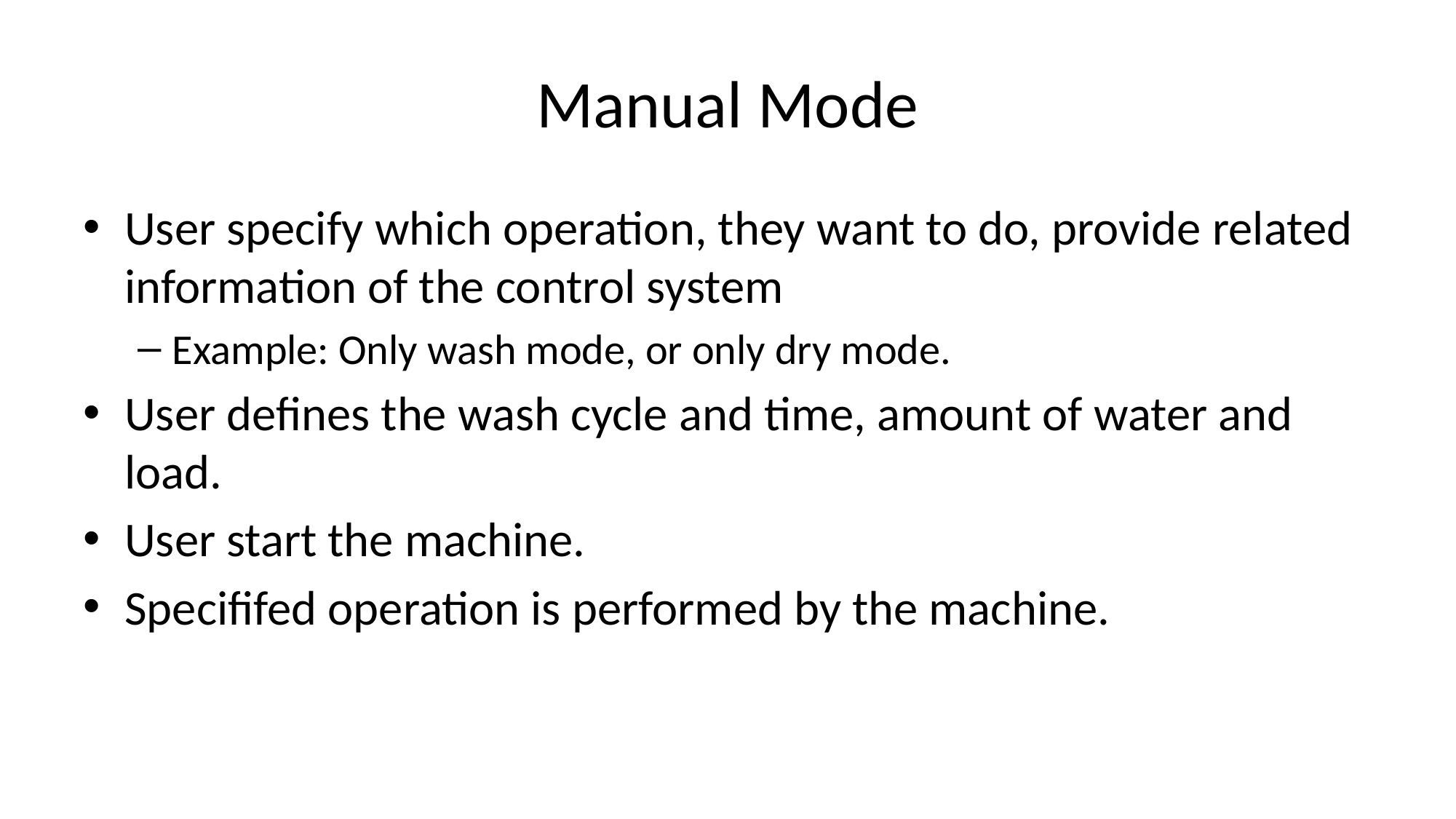

# Manual Mode
User specify which operation, they want to do, provide related information of the control system
Example: Only wash mode, or only dry mode.
User defines the wash cycle and time, amount of water and load.
User start the machine.
Specififed operation is performed by the machine.